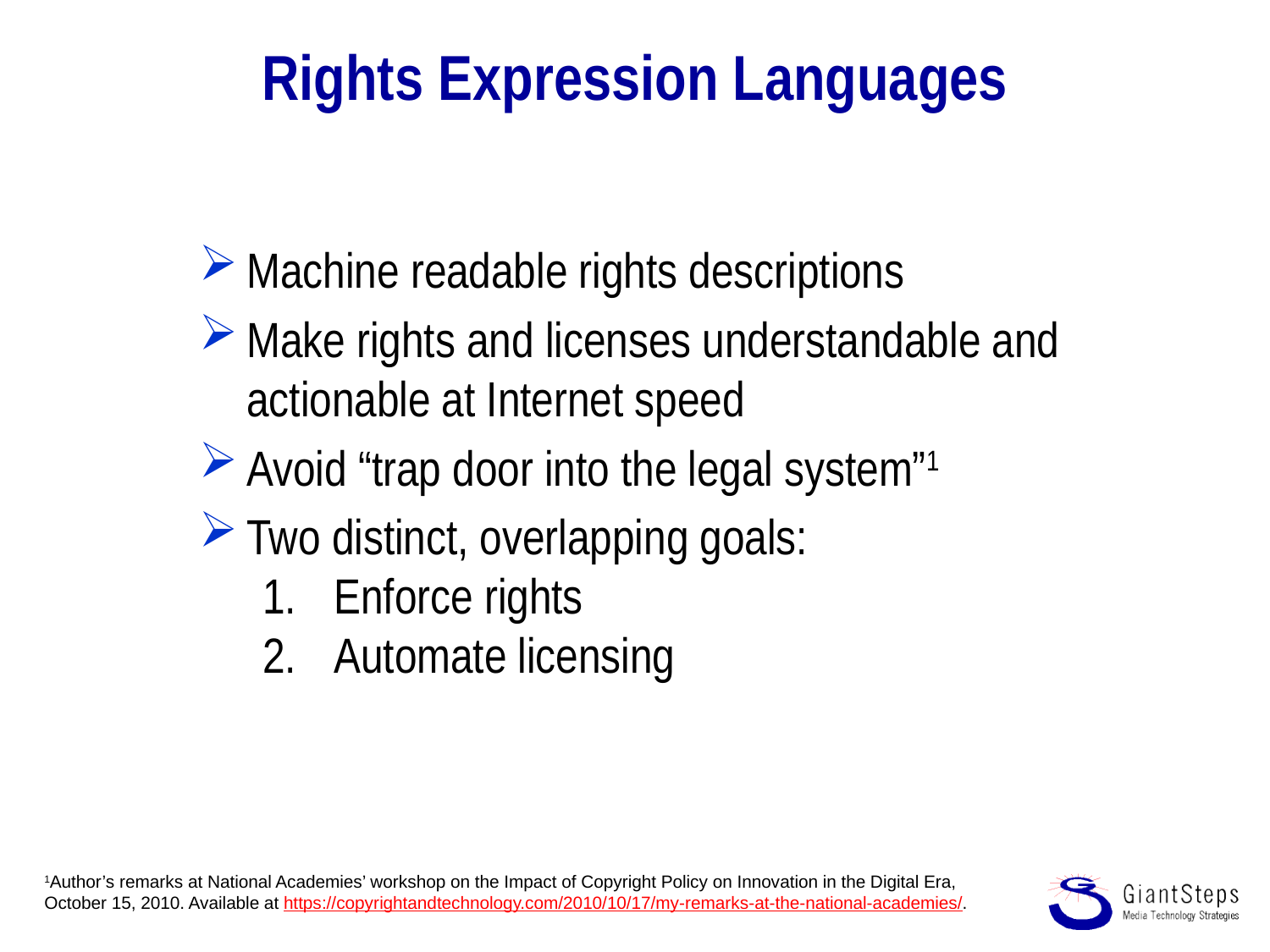

# Rights Expression Languages
Machine readable rights descriptions
Make rights and licenses understandable and
actionable at Internet speed
Avoid “trap door into the legal system”1
Two distinct, overlapping goals:
Enforce rights
Automate licensing
1Author’s remarks at National Academies’ workshop on the Impact of Copyright Policy on Innovation in the Digital Era, October 15, 2010. Available at https://copyrightandtechnology.com/2010/10/17/my-remarks-at-the-national-academies/.